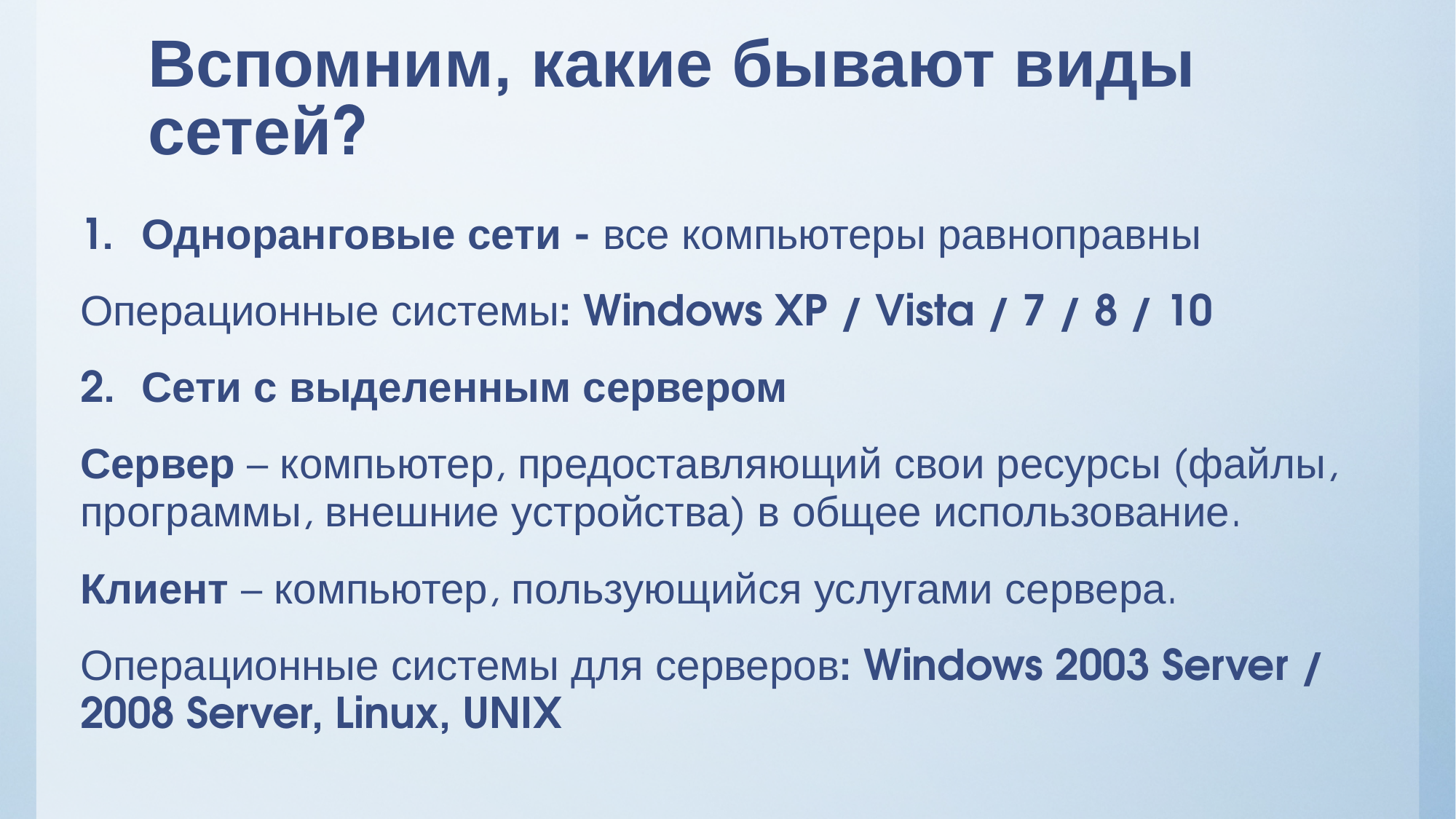

# Вспомним, какие бывают виды сетей?
Одноранговые сети - все компьютеры равноправны
Операционные системы: Windows XP / Vista / 7 / 8 / 10
Сети с выделенным сервером
Сервер – компьютер, предоставляющий свои ресурсы (файлы, программы, внешние устройства) в общее использование.
Клиент – компьютер, пользующийся услугами сервера.
Операционные системы для серверов: Windows 2003 Server / 2008 Server, Linux, UNIX